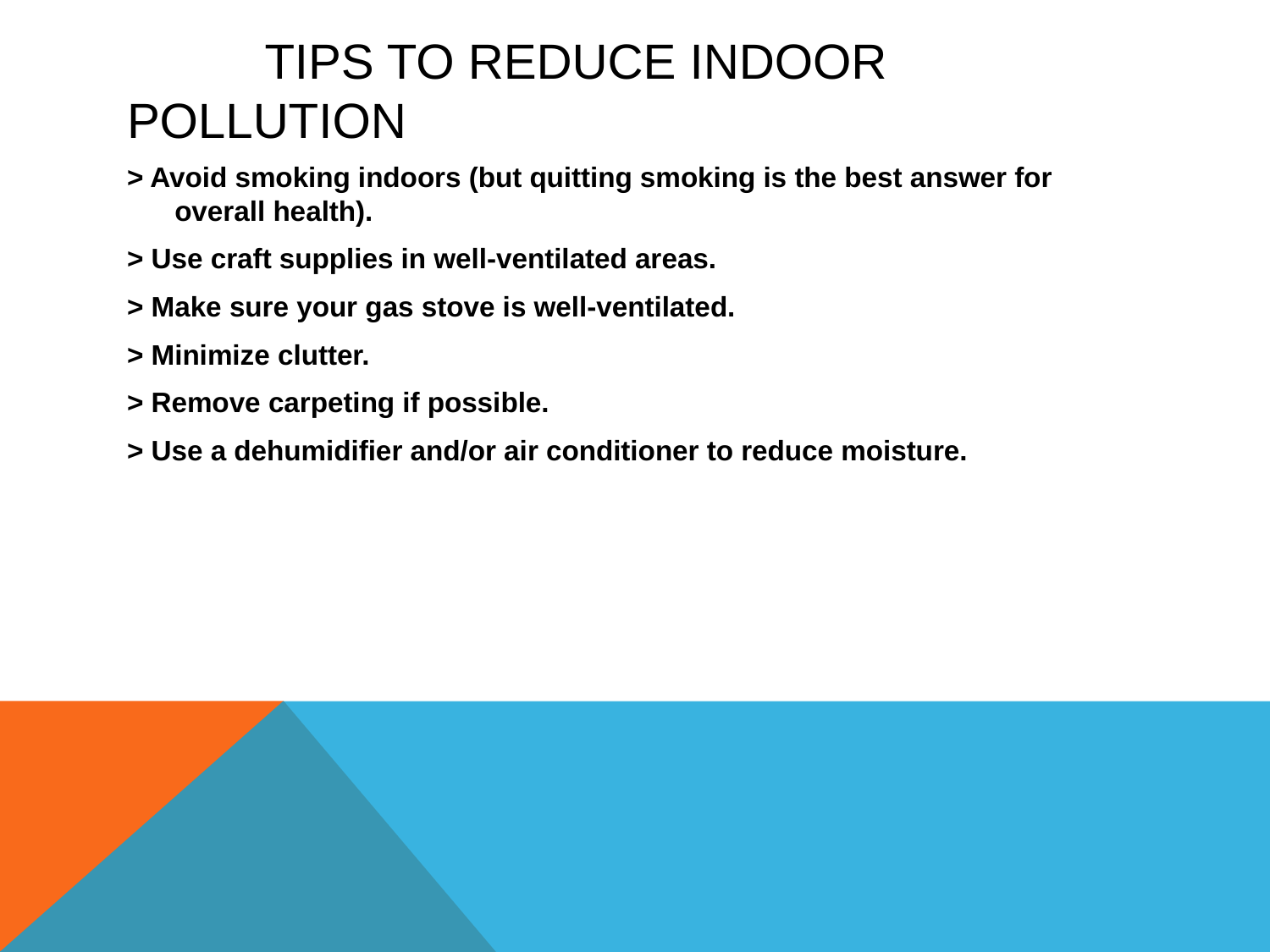

# tips to reduce indoor pollution
> Avoid smoking indoors (but quitting smoking is the best answer for overall health).
> Use craft supplies in well-ventilated areas.
> Make sure your gas stove is well-ventilated.
> Minimize clutter.
> Remove carpeting if possible.
> Use a dehumidifier and/or air conditioner to reduce moisture.